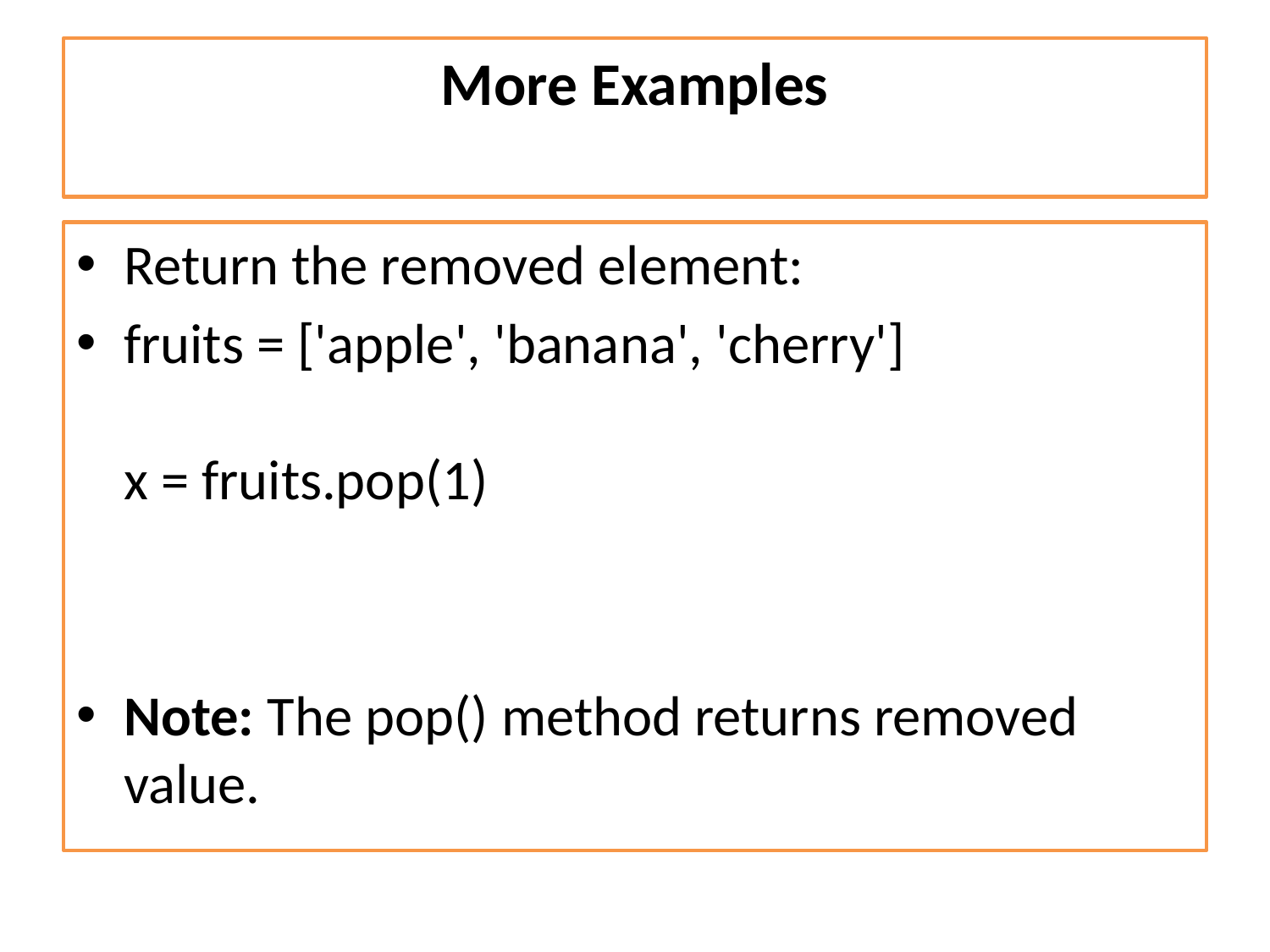

# More Examples
Return the removed element:
fruits = ['apple', 'banana', 'cherry']
x = fruits.pop(1)

Note: The pop() method returns removed value.